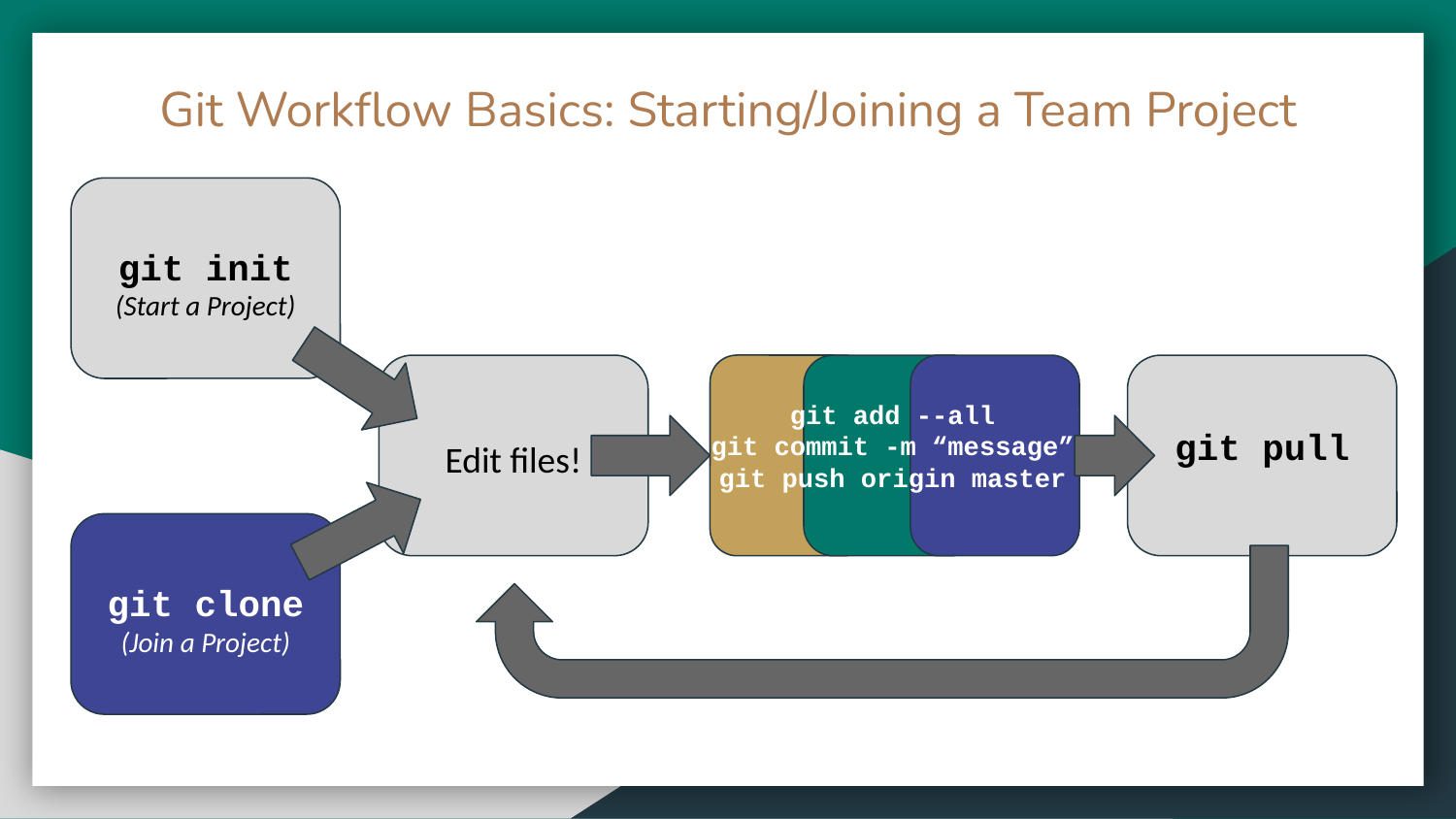

Git Workflow Basics: Starting/Joining a Team Project

git init
(Start a Project)

git pull
Edit files!
git add --all
git commit -m “message”
git push origin master

git clone
(Join a Project)